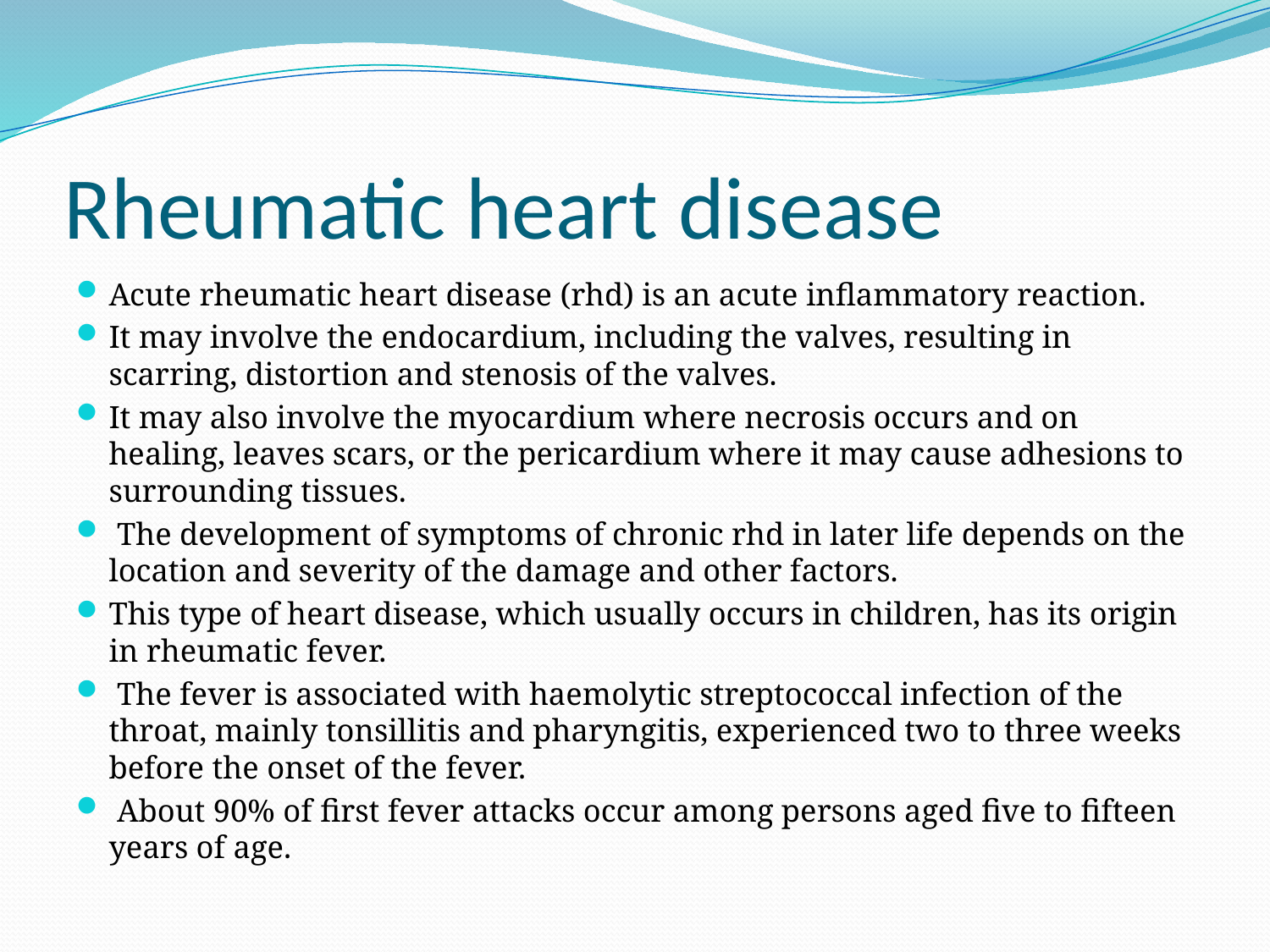

# Rheumatic heart disease
Acute rheumatic heart disease (rhd) is an acute inflammatory reaction.
It may involve the endocardium, including the valves, resulting in scarring, distortion and stenosis of the valves.
It may also involve the myocardium where necrosis occurs and on healing, leaves scars, or the pericardium where it may cause adhesions to surrounding tissues.
 The development of symptoms of chronic rhd in later life depends on the location and severity of the damage and other factors.
This type of heart disease, which usually occurs in children, has its origin in rheumatic fever.
 The fever is associated with haemolytic streptococcal infection of the throat, mainly tonsillitis and pharyngitis, experienced two to three weeks before the onset of the fever.
 About 90% of first fever attacks occur among persons aged five to fifteen years of age.